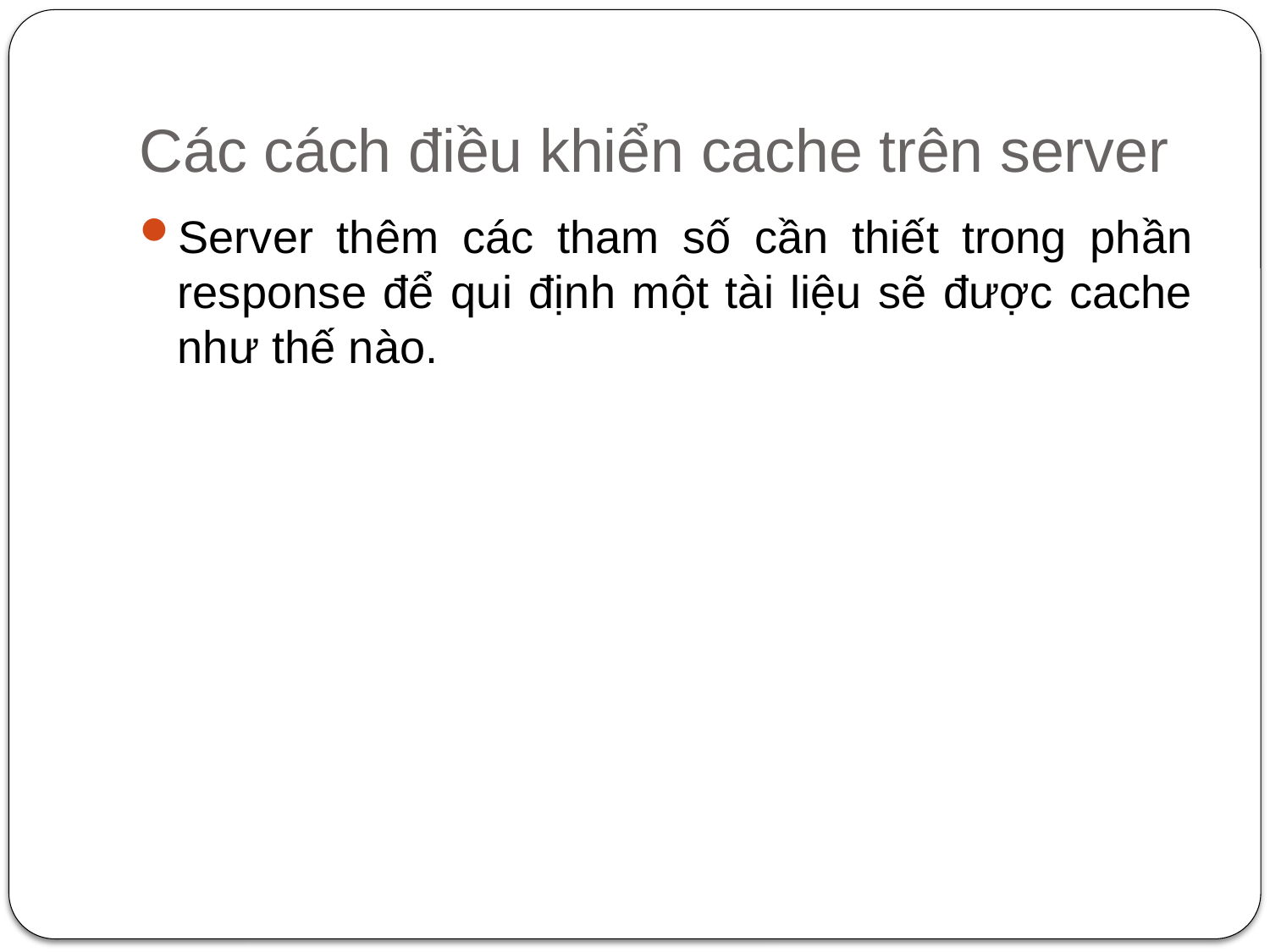

# Các cách điều khiển cache trên server
Server thêm các tham số cần thiết trong phần response để qui định một tài liệu sẽ được cache như thế nào.